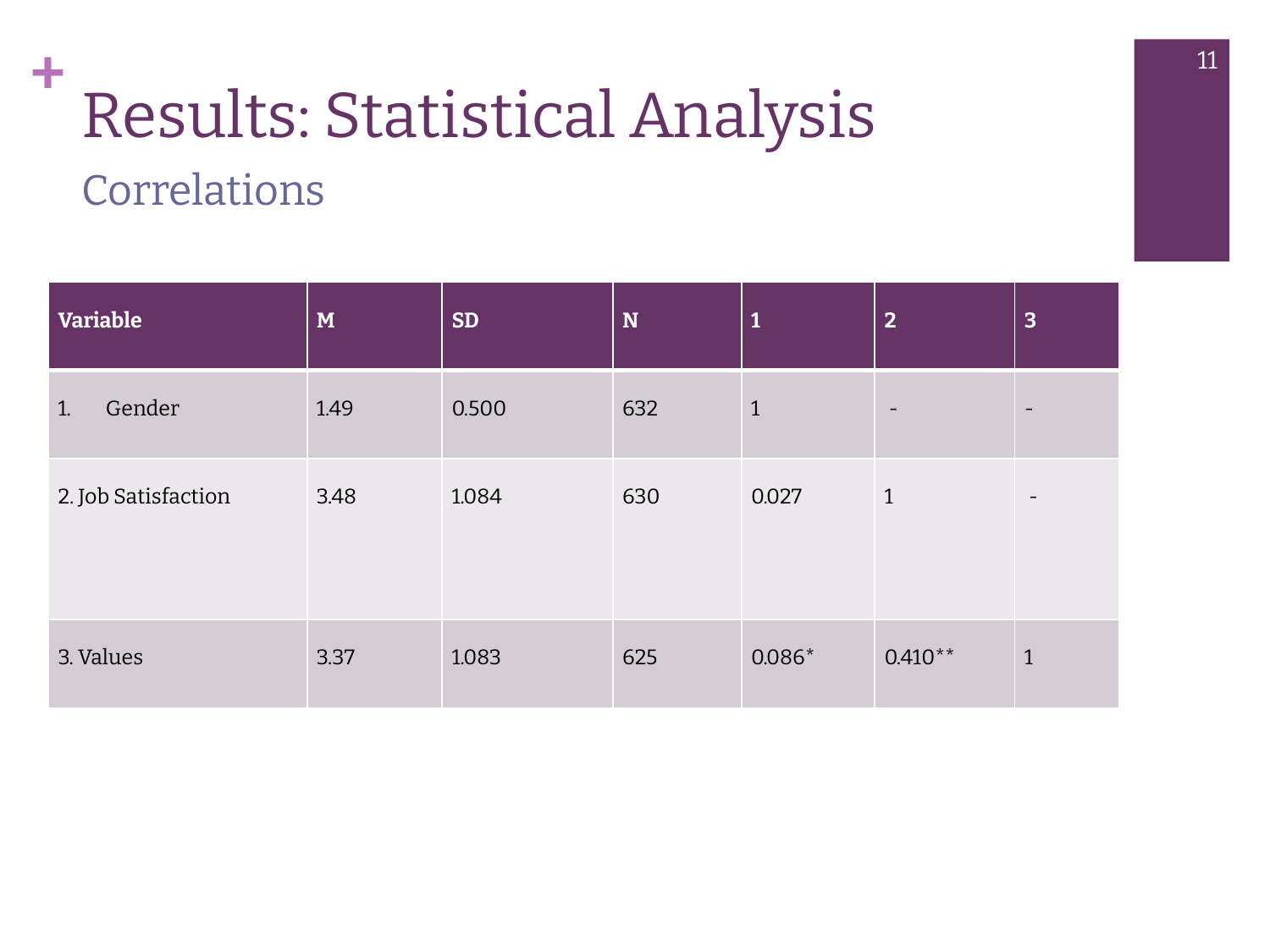

# Results: Statistical Analysis
11
Correlations
| Variable | M | SD | N | 1 | 2 | 3 |
| --- | --- | --- | --- | --- | --- | --- |
| Gender | 1.49 | 0.500 | 632 | 1 | - | - |
| 2. Job Satisfaction | 3.48 | 1.084 | 630 | 0.027 | 1 | - |
| 3. Values | 3.37 | 1.083 | 625 | 0.086\* | 0.410\*\* | 1 |